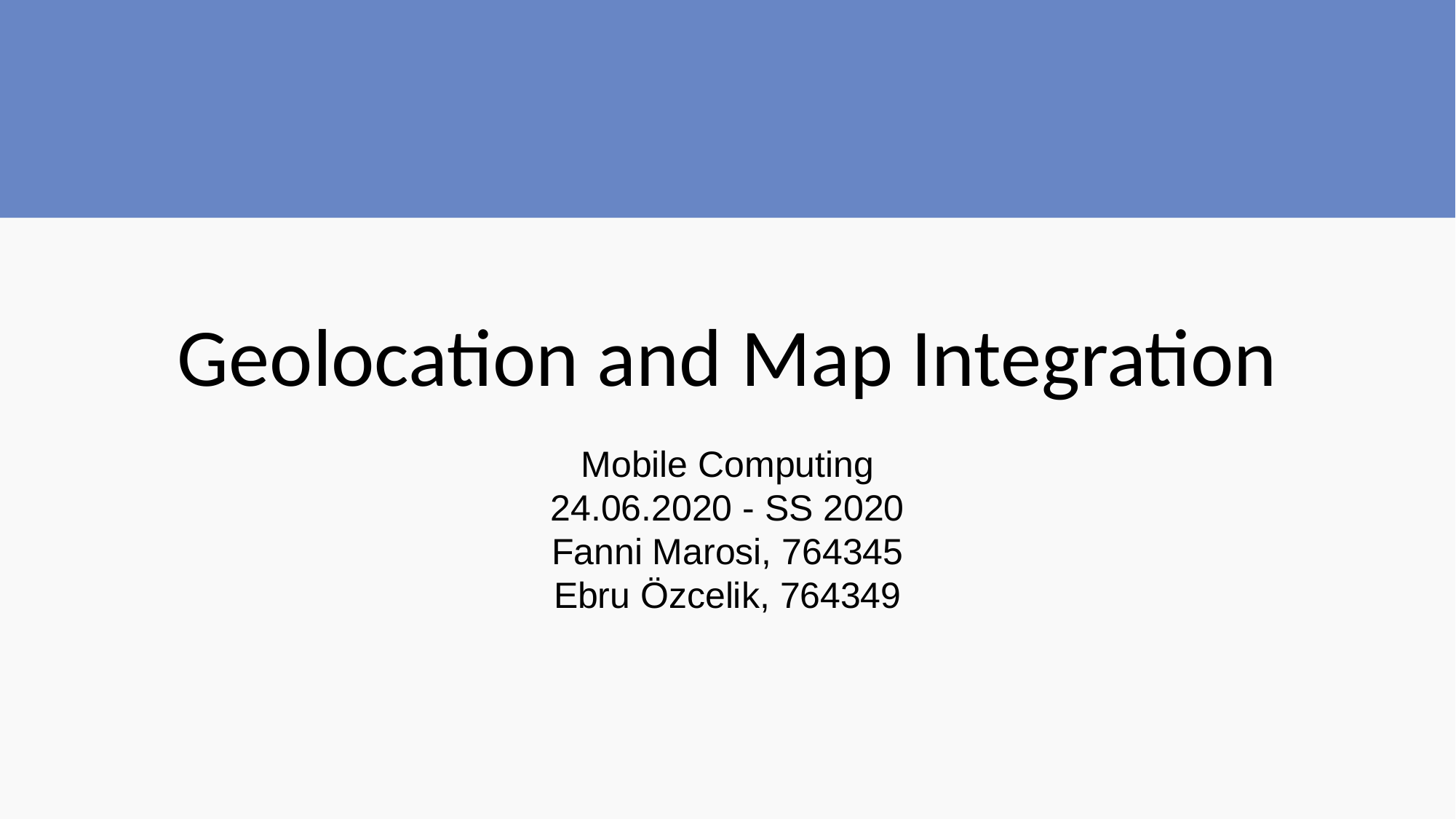

# Geolocation and Map Integration
Mobile Computing
24.06.2020 - SS 2020
Fanni Marosi, 764345
Ebru Özcelik, 764349